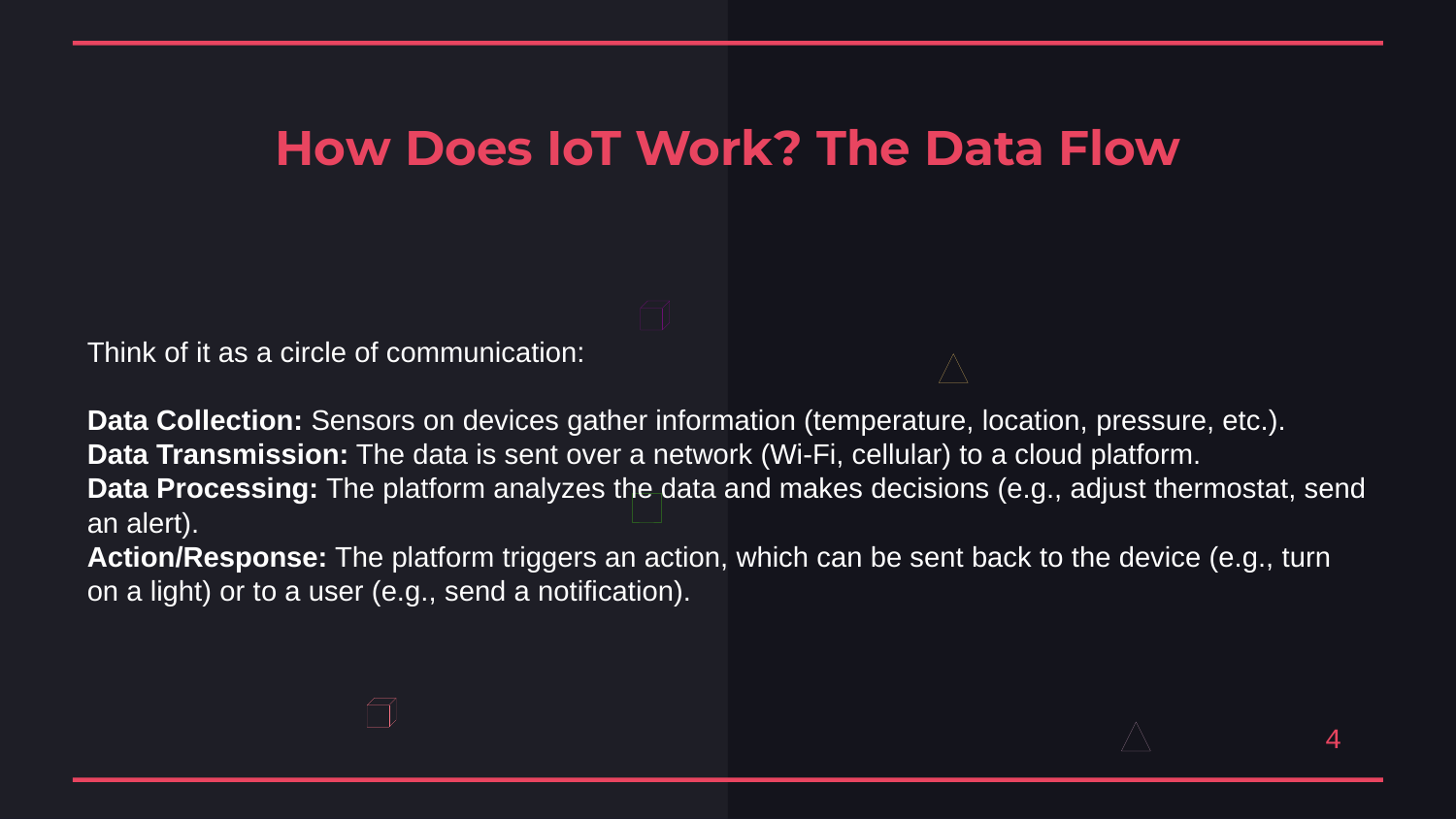

How Does IoT Work? The Data Flow
Think of it as a circle of communication:

Data Collection: Sensors on devices gather information (temperature, location, pressure, etc.).
Data Transmission: The data is sent over a network (Wi-Fi, cellular) to a cloud platform.
Data Processing: The platform analyzes the data and makes decisions (e.g., adjust thermostat, send an alert).
Action/Response: The platform triggers an action, which can be sent back to the device (e.g., turn on a light) or to a user (e.g., send a notification).

4